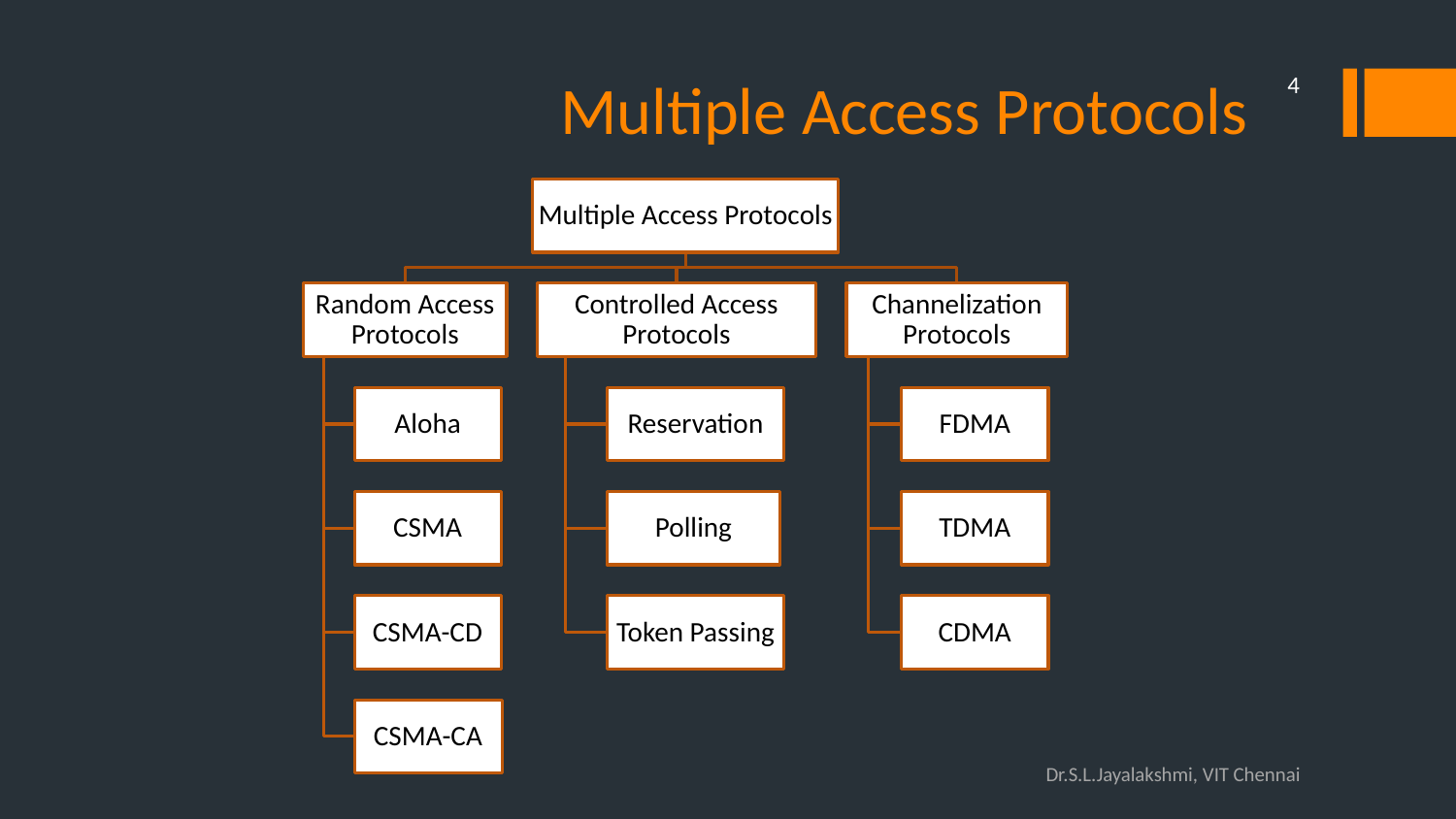

# Multiple Access Protocols
4
Multiple Access Protocols
Random Access Protocols
Aloha
CSMA
CSMA-CD
CSMA-CA
Controlled Access Protocols
Reservation
Polling
Token Passing
Channelization Protocols
FDMA
TDMA
CDMA
Dr.S.L.Jayalakshmi, VIT Chennai